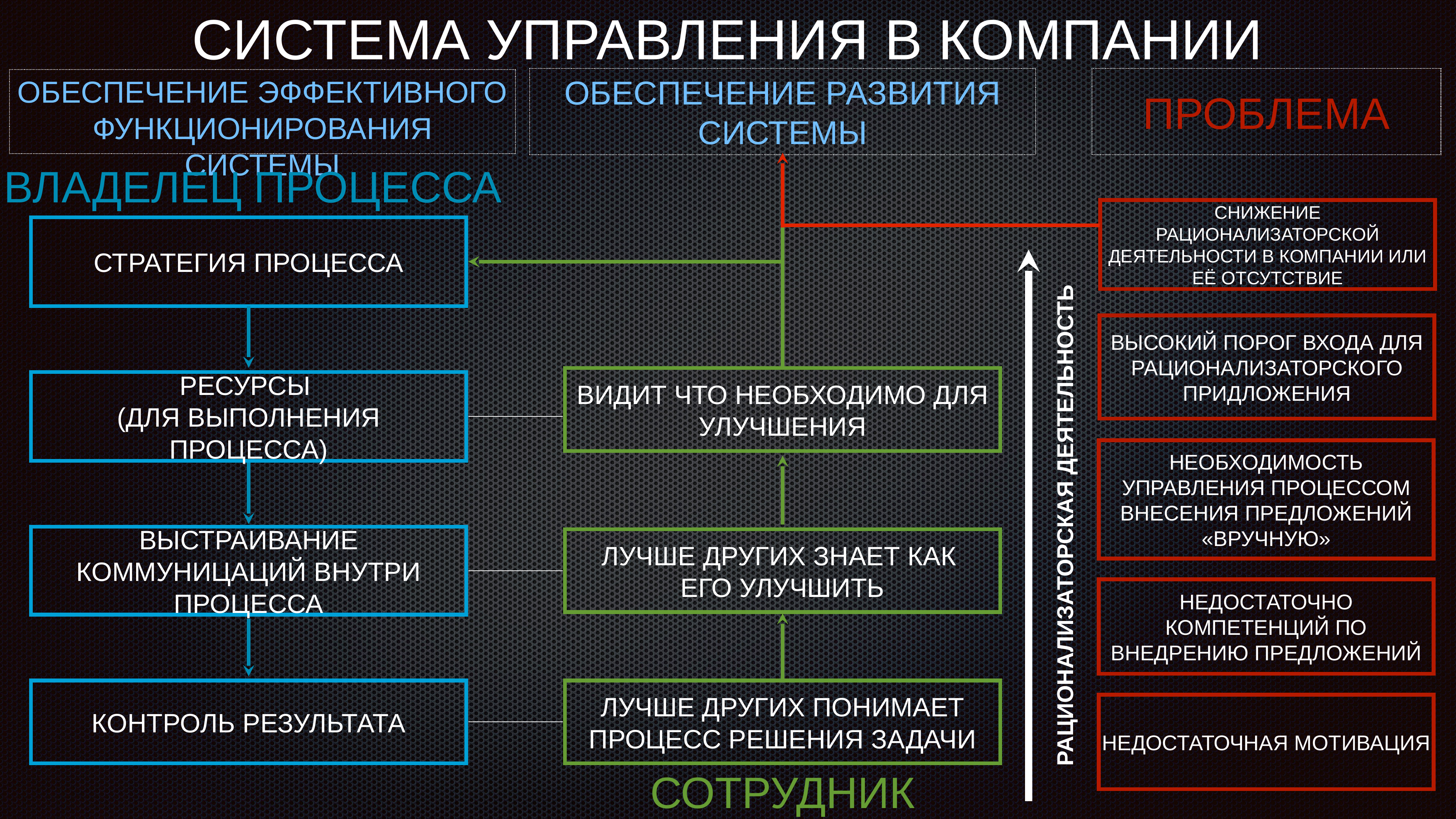

# СИСТЕМА УПРАВЛЕНИЯ В КОМПАНИИ
ОБЕСПЕЧЕНИЕ РАЗВИТИЯ СИСТЕМЫ
ПРОБЛЕМА
ОБЕСПЕЧЕНИЕ ЭФФЕКТИВНОГО ФУНКЦИОНИРОВАНИЯ СИСТЕМЫ

ВЛАДЕЛЕЦ ПРОЦЕССА
СНИЖЕНИЕ РАЦИОНАЛИЗАТОРСКОЙ ДЕЯТЕЛЬНОСТИ В КОМПАНИИ ИЛИ ЕЁ ОТСУТСТВИЕ
СТРАТЕГИЯ ПРОЦЕССА

ВЫСОКИЙ ПОРОГ ВХОДА ДЛЯ РАЦИОНАЛИЗАТОРСКОГО ПРИДЛОЖЕНИЯ
ВИДИТ ЧТО НЕОБХОДИМО ДЛЯ УЛУЧШЕНИЯ
РЕСУРСЫ
(ДЛЯ ВЫПОЛНЕНИЯ ПРОЦЕССА)

НЕОБХОДИМОСТЬ УПРАВЛЕНИЯ ПРОЦЕССОМ ВНЕСЕНИЯ ПРЕДЛОЖЕНИЙ «ВРУЧНУЮ»

РАЦИОНАЛИЗАТОРСКАЯ ДЕЯТЕЛЬНОСТЬ
ВЫСТРАИВАНИЕ КОММУНИЦАЦИЙ ВНУТРИ ПРОЦЕССА
ЛУЧШЕ ДРУГИХ ЗНАЕТ КАК
ЕГО УЛУЧШИТЬ

НЕДОСТАТОЧНО КОМПЕТЕНЦИЙ ПО ВНЕДРЕНИЮ ПРЕДЛОЖЕНИЙ

ЛУЧШЕ ДРУГИХ ПОНИМАЕТ ПРОЦЕСС РЕШЕНИЯ ЗАДАЧИ
КОНТРОЛЬ РЕЗУЛЬТАТА
НЕДОСТАТОЧНАЯ МОТИВАЦИЯ

СОТРУДНИК